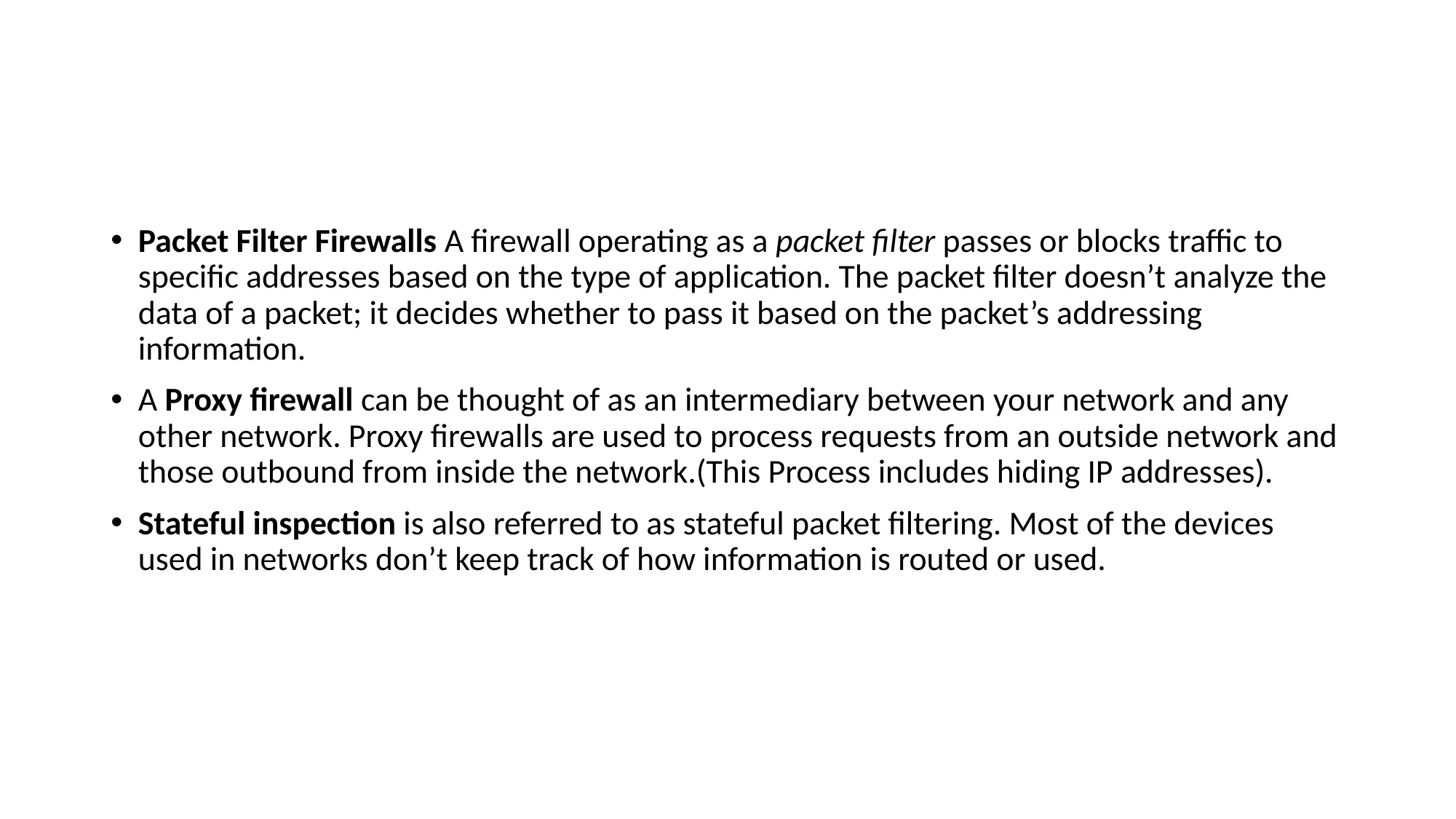

#
Packet Filter Firewalls A firewall operating as a packet filter passes or blocks traffic to specific addresses based on the type of application. The packet filter doesn’t analyze the data of a packet; it decides whether to pass it based on the packet’s addressing information.
A Proxy firewall can be thought of as an intermediary between your network and any other network. Proxy firewalls are used to process requests from an outside network and those outbound from inside the network.(This Process includes hiding IP addresses).
Stateful inspection is also referred to as stateful packet filtering. Most of the devices used in networks don’t keep track of how information is routed or used.